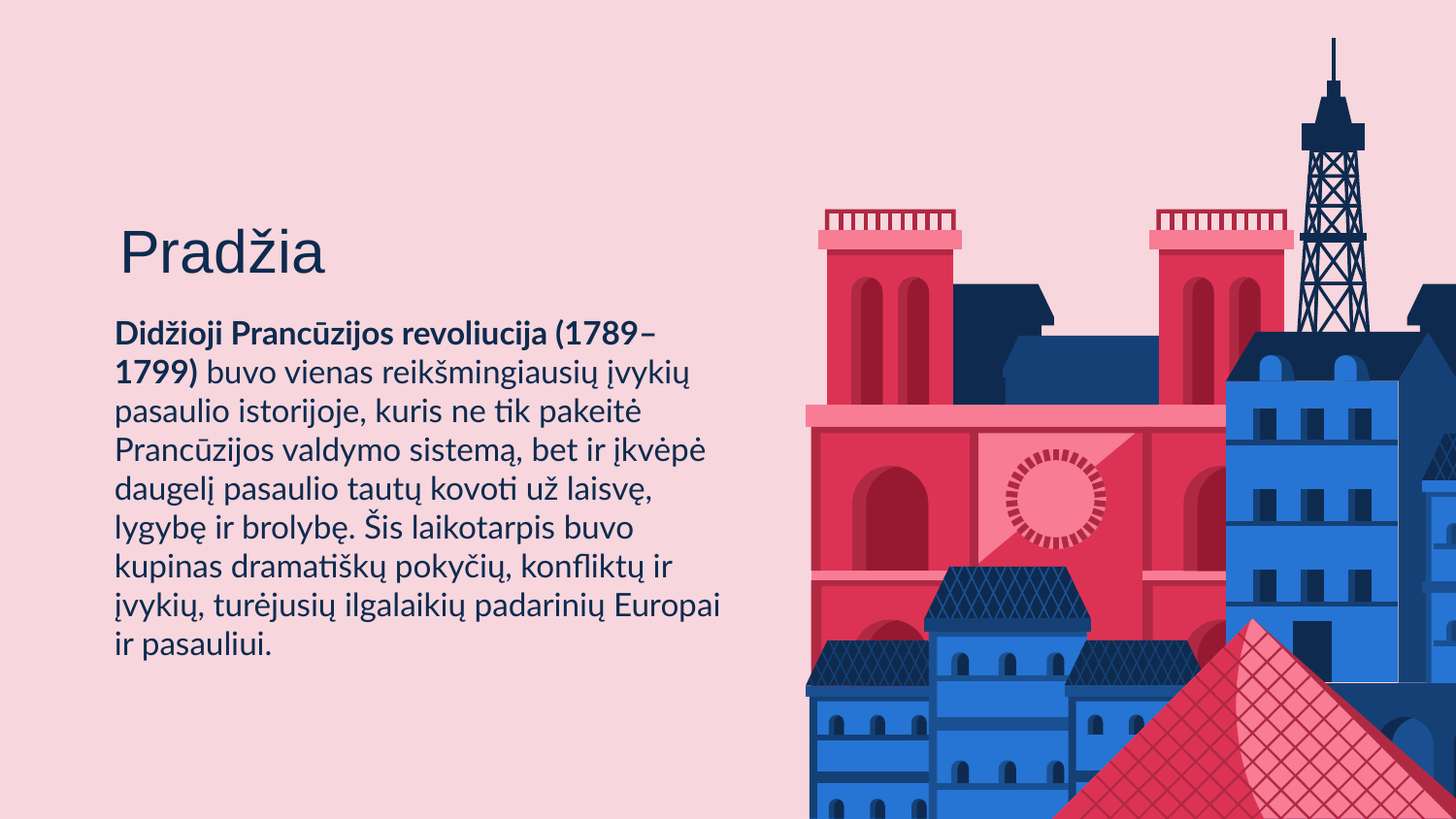

# Pradžia
Didžioji Prancūzijos revoliucija (1789–1799) buvo vienas reikšmingiausių įvykių pasaulio istorijoje, kuris ne tik pakeitė Prancūzijos valdymo sistemą, bet ir įkvėpė daugelį pasaulio tautų kovoti už laisvę, lygybę ir brolybę. Šis laikotarpis buvo kupinas dramatiškų pokyčių, konfliktų ir įvykių, turėjusių ilgalaikių padarinių Europai ir pasauliui.